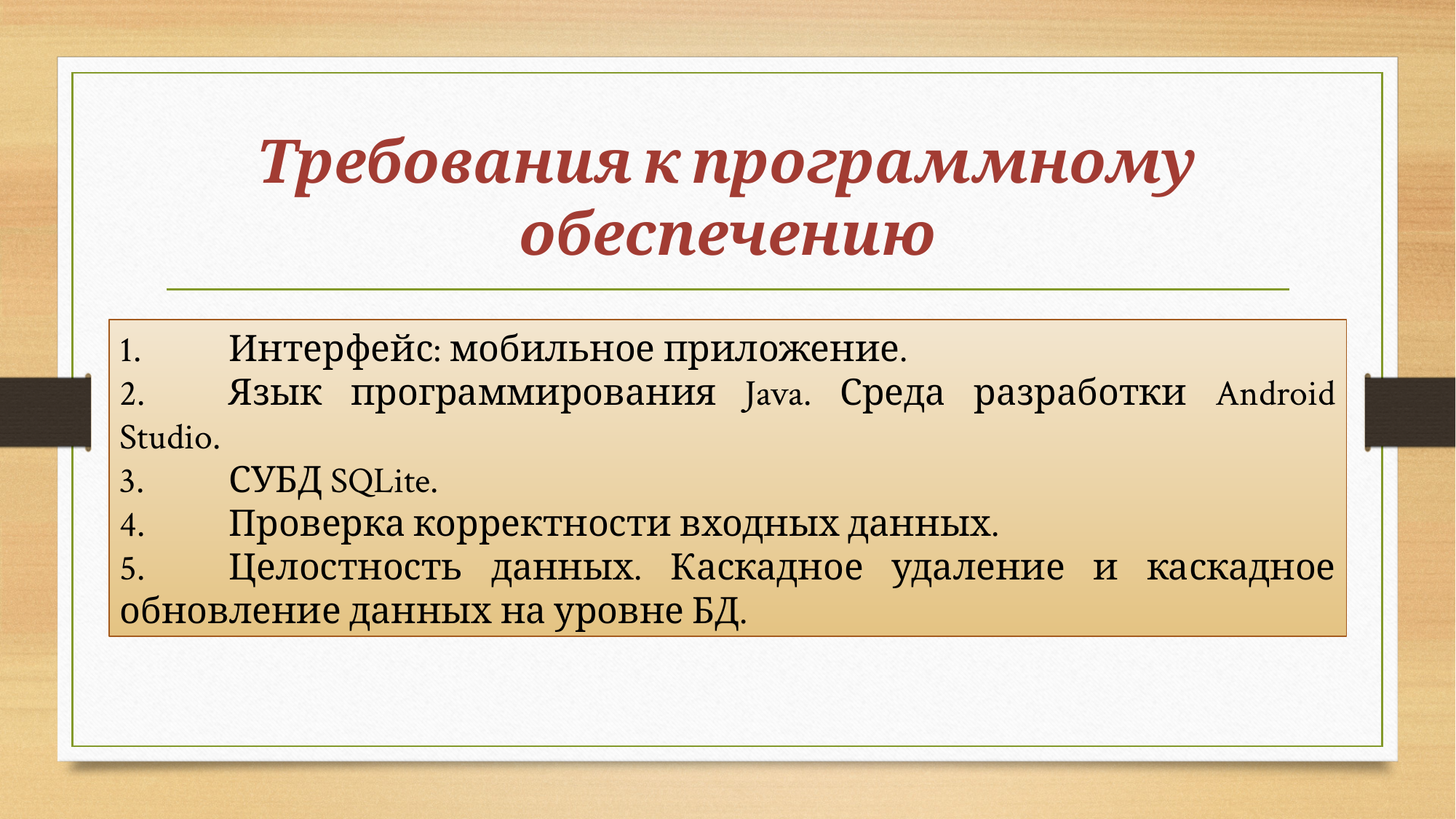

# Требования к программному обеспечению
1.	Интерфейс: мобильное приложение.
2.	Язык программирования Java. Среда разработки Android Studio.
3.	СУБД SQLite.
4.	Проверка корректности входных данных.
5.	Целостность данных. Каскадное удаление и каскадное обновление данных на уровне БД.